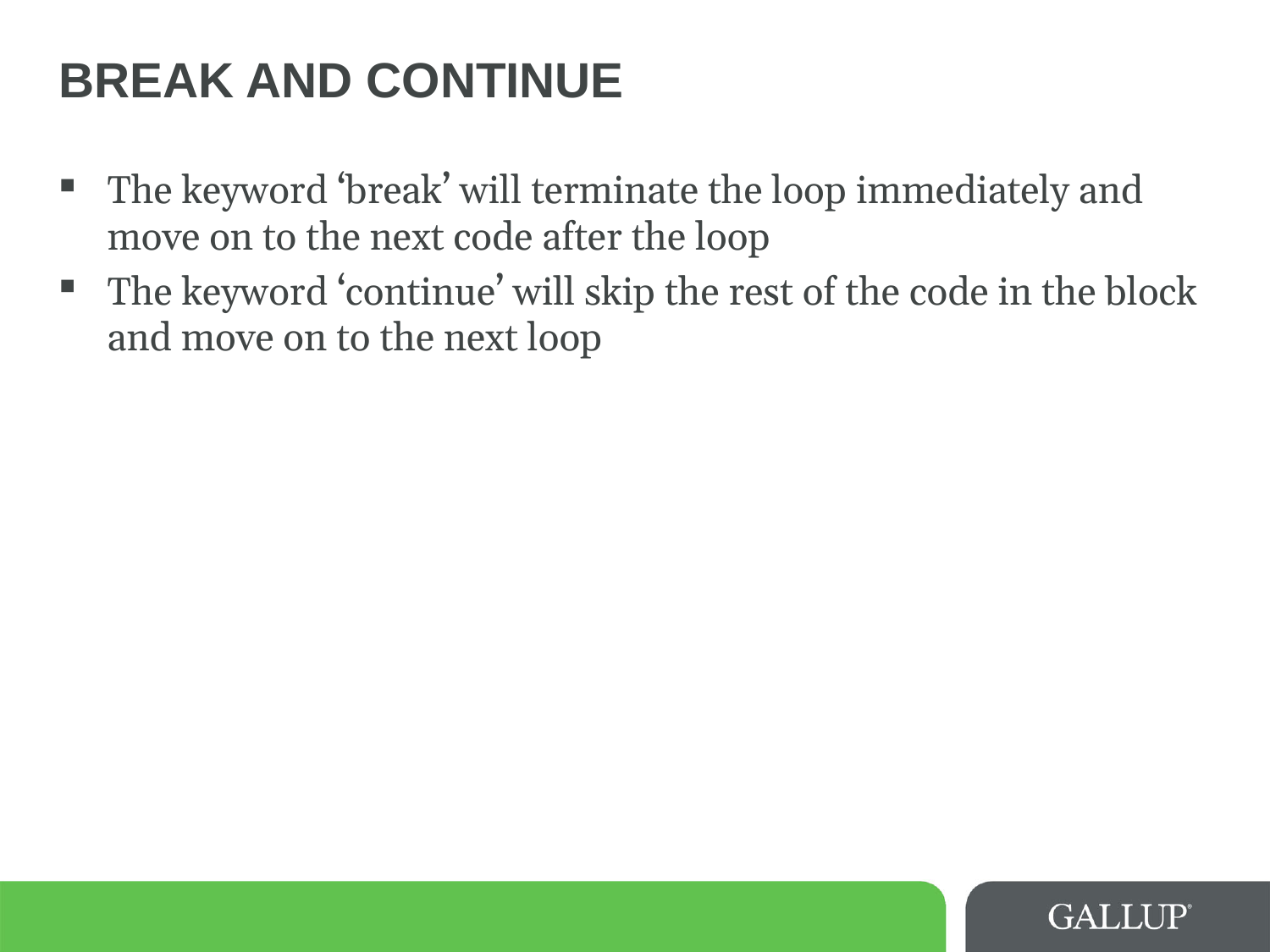

# Break and Continue
The keyword ‘break’ will terminate the loop immediately and move on to the next code after the loop
The keyword ‘continue’ will skip the rest of the code in the block and move on to the next loop
8/12/2015